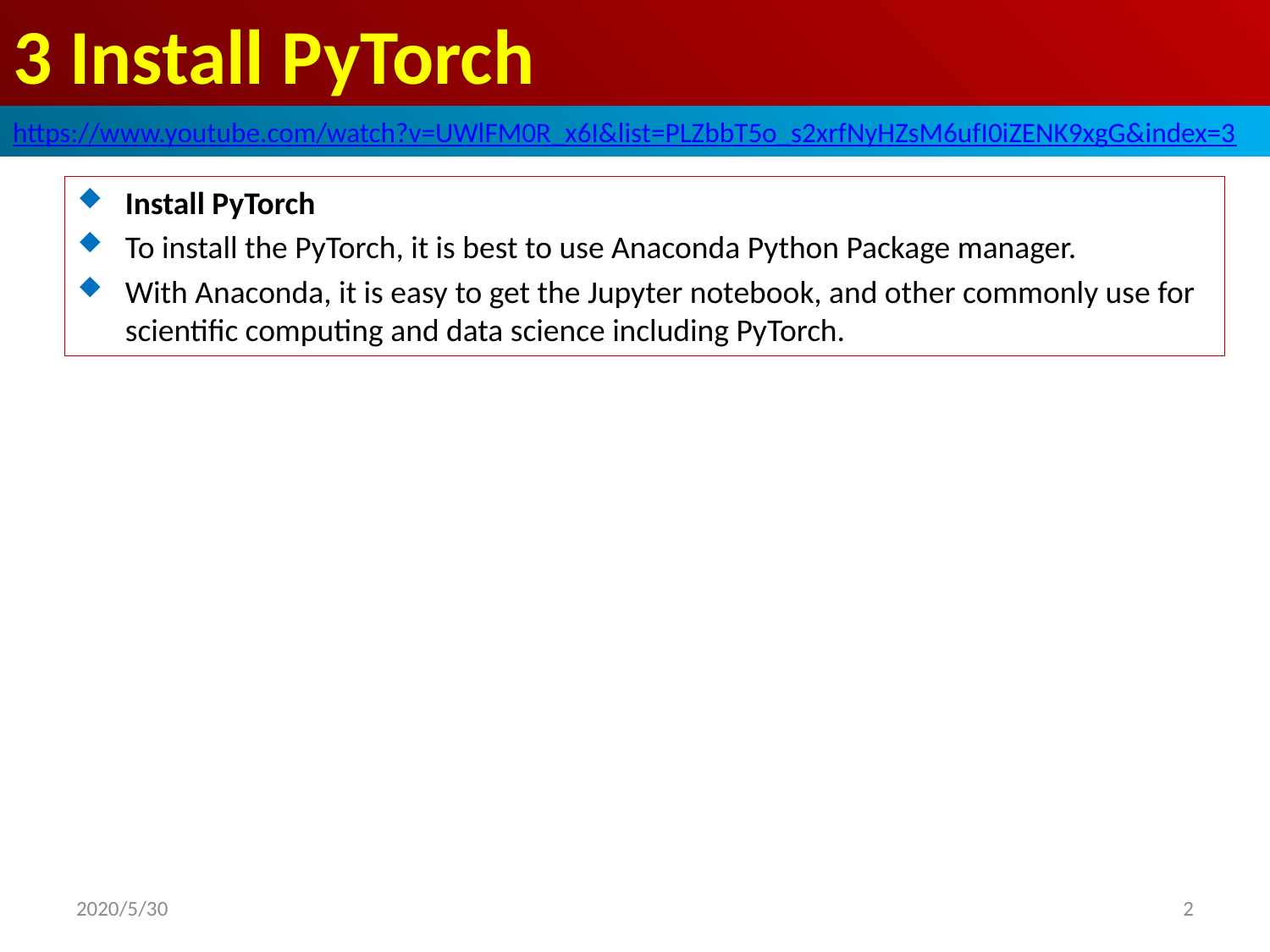

# 3 Install PyTorch
https://www.youtube.com/watch?v=UWlFM0R_x6I&list=PLZbbT5o_s2xrfNyHZsM6ufI0iZENK9xgG&index=3
Install PyTorch
To install the PyTorch, it is best to use Anaconda Python Package manager.
With Anaconda, it is easy to get the Jupyter notebook, and other commonly use for scientific computing and data science including PyTorch.
2020/5/30
2